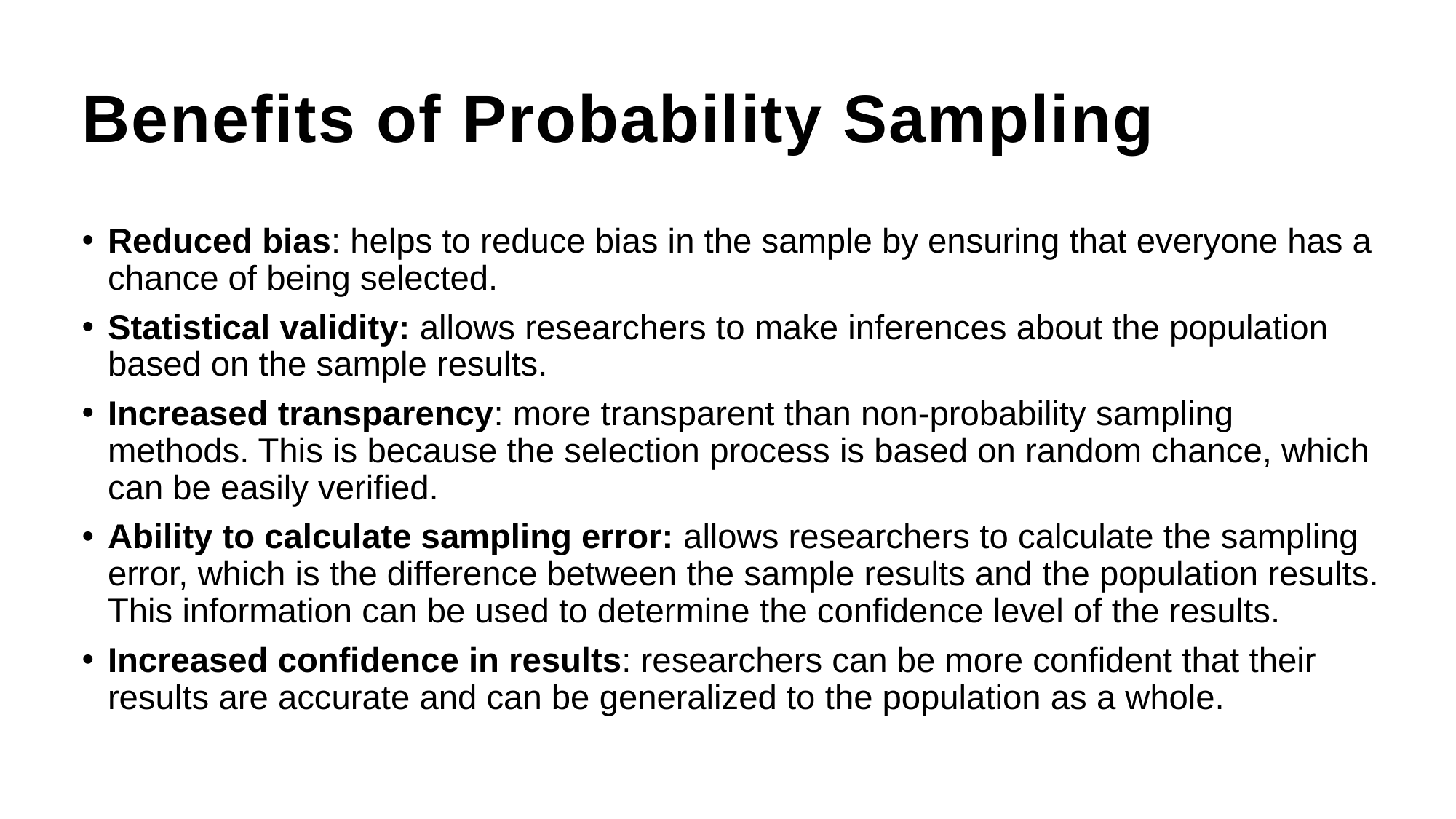

# Benefits of Probability Sampling
Reduced bias: helps to reduce bias in the sample by ensuring that everyone has a chance of being selected.
Statistical validity: allows researchers to make inferences about the population based on the sample results.
Increased transparency: more transparent than non-probability sampling methods. This is because the selection process is based on random chance, which can be easily verified.
Ability to calculate sampling error: allows researchers to calculate the sampling error, which is the difference between the sample results and the population results. This information can be used to determine the confidence level of the results.
Increased confidence in results: researchers can be more confident that their results are accurate and can be generalized to the population as a whole.